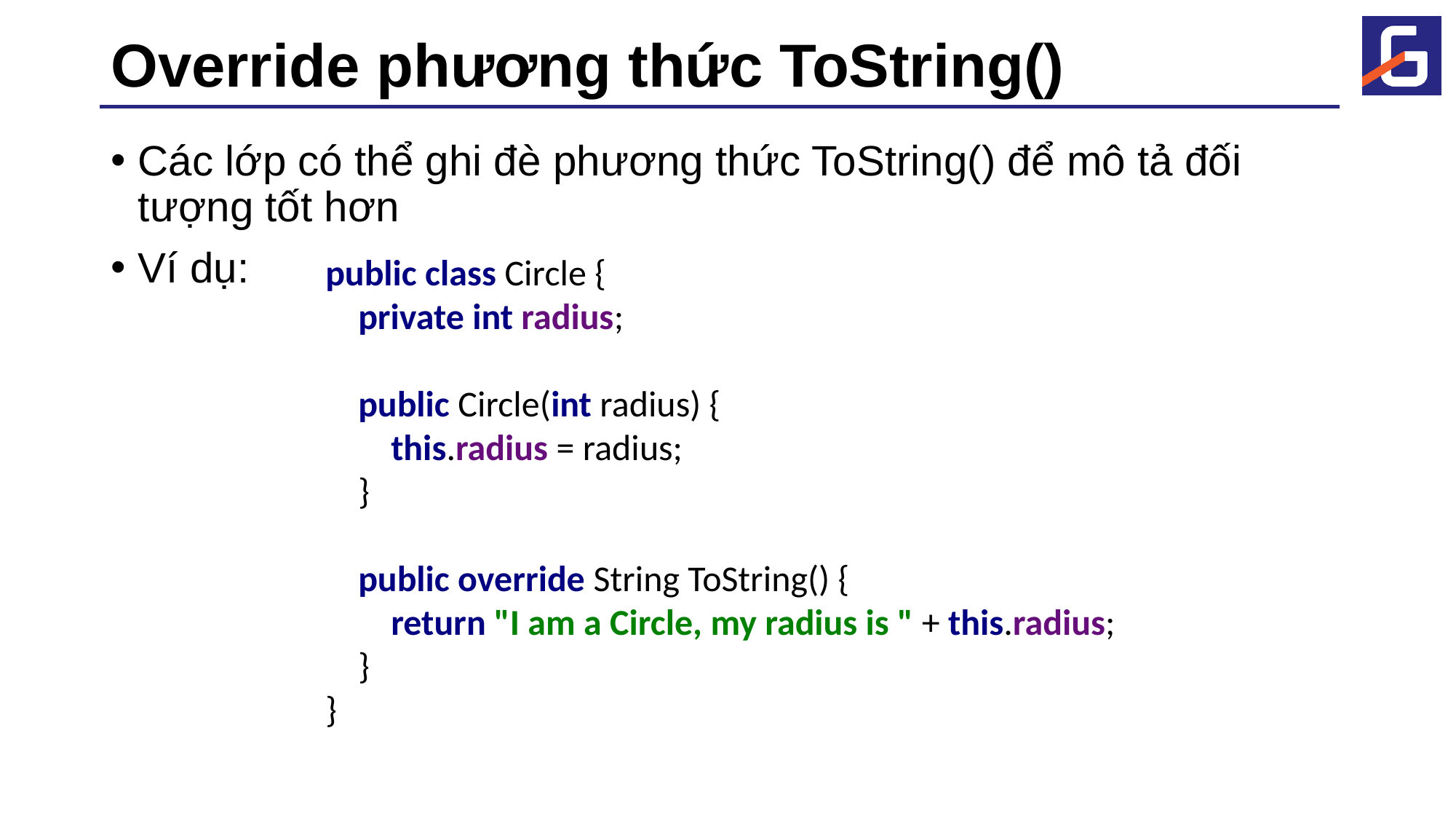

# Override phương thức ToString()
Các lớp có thể ghi đè phương thức ToString() để mô tả đối tượng tốt hơn
Ví dụ:
public class Circle {
    private int radius;
    public Circle(int radius) {
        this.radius = radius;
    }
    public override String ToString() {
        return "I am a Circle, my radius is " + this.radius;
    }
}